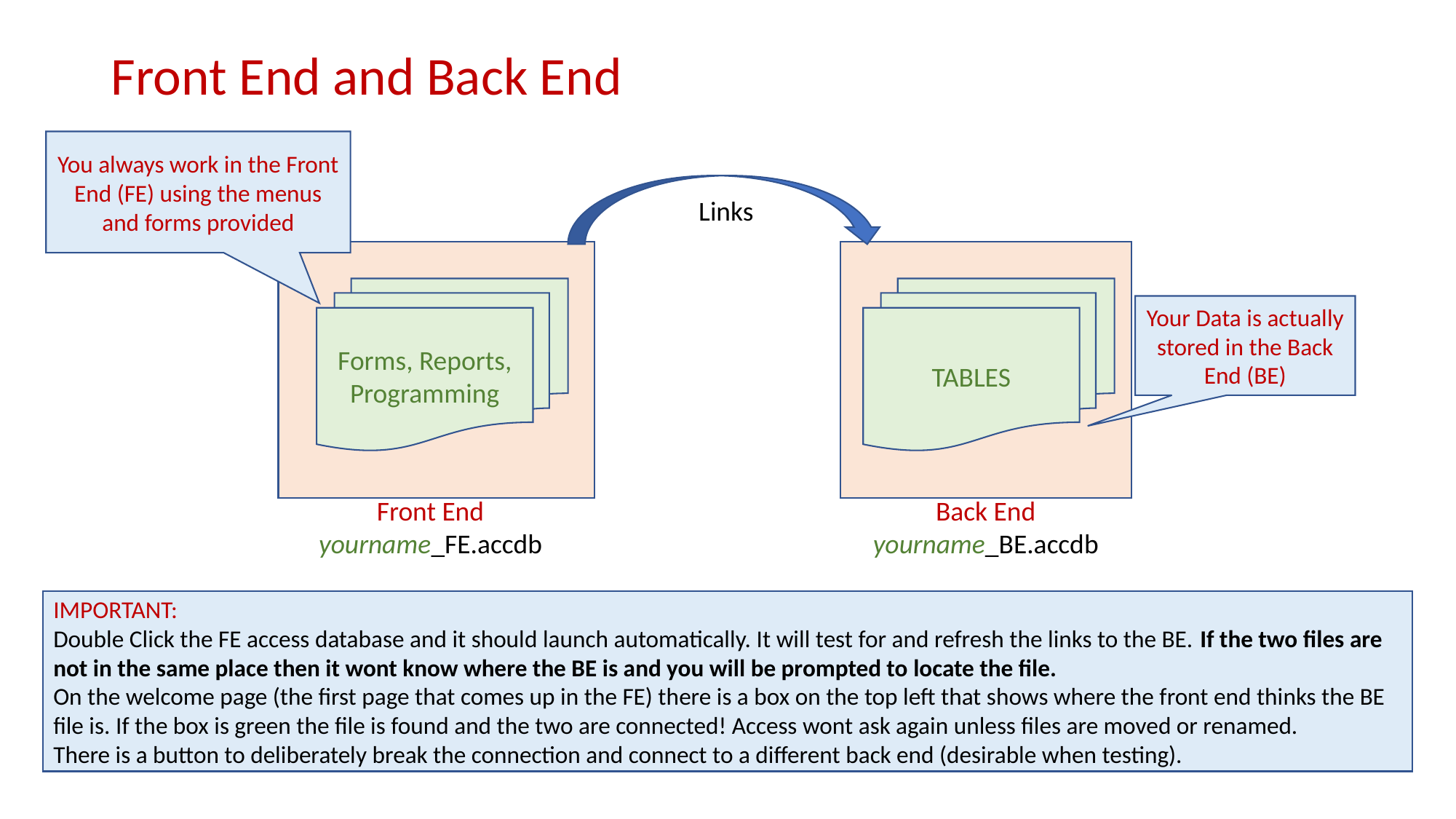

# Front End and Back End
You always work in the Front End (FE) using the menus and forms provided
Links

Forms, Reports, Programming
TABLES
Your Data is actually stored in the Back End (BE)
Back End
yourname_BE.accdb
Front End
yourname_FE.accdb
IMPORTANT:
Double Click the FE access database and it should launch automatically. It will test for and refresh the links to the BE. If the two files are not in the same place then it wont know where the BE is and you will be prompted to locate the file.
On the welcome page (the first page that comes up in the FE) there is a box on the top left that shows where the front end thinks the BE file is. If the box is green the file is found and the two are connected! Access wont ask again unless files are moved or renamed.
There is a button to deliberately break the connection and connect to a different back end (desirable when testing).